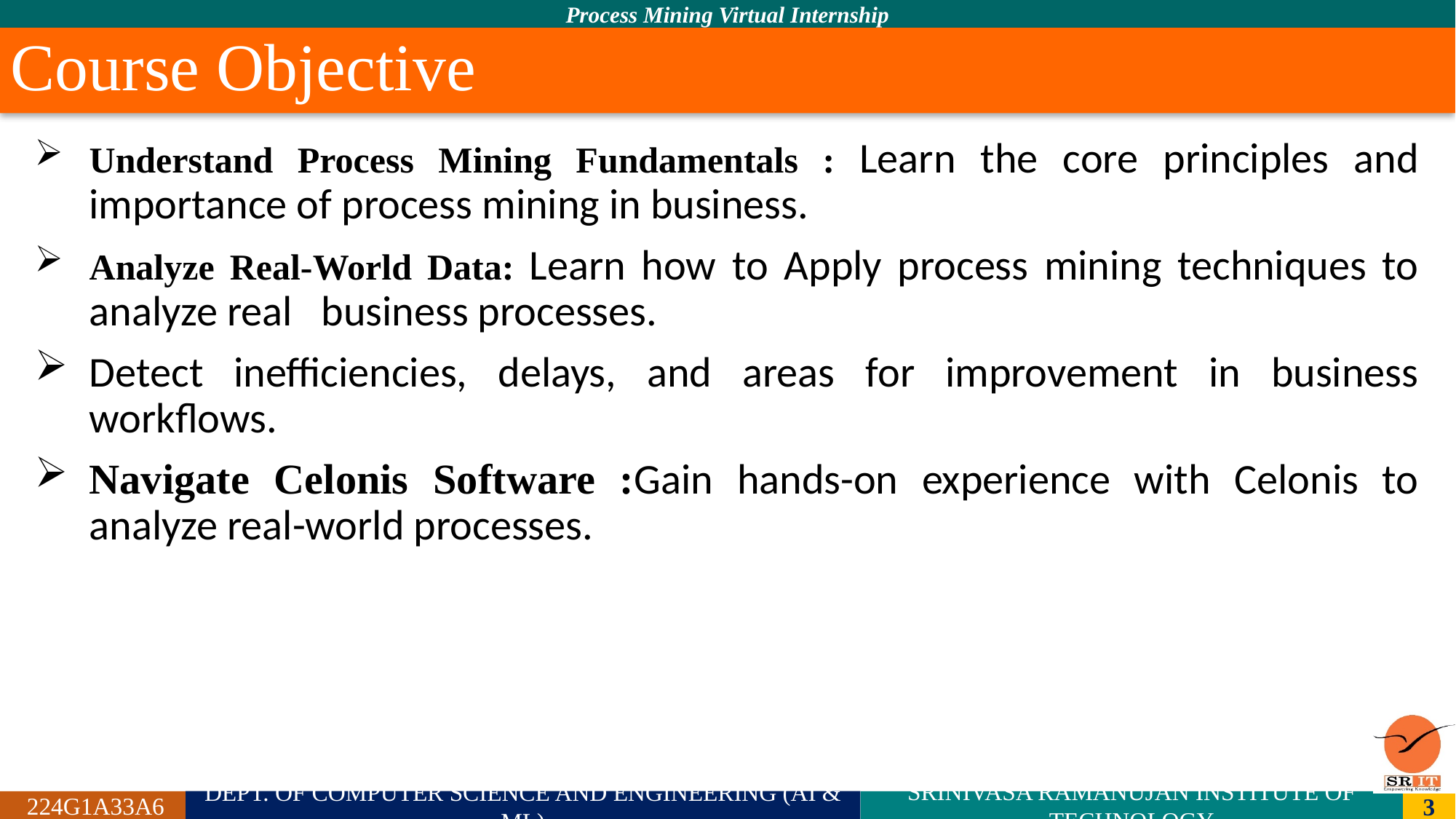

# Course Objective
Understand Process Mining Fundamentals : Learn the core principles and importance of process mining in business.
Analyze Real-World Data: Learn how to Apply process mining techniques to analyze real   business processes.
Detect inefficiencies, delays, and areas for improvement in business workflows.
Navigate Celonis Software :Gain hands-on experience with Celonis to analyze real-world processes.